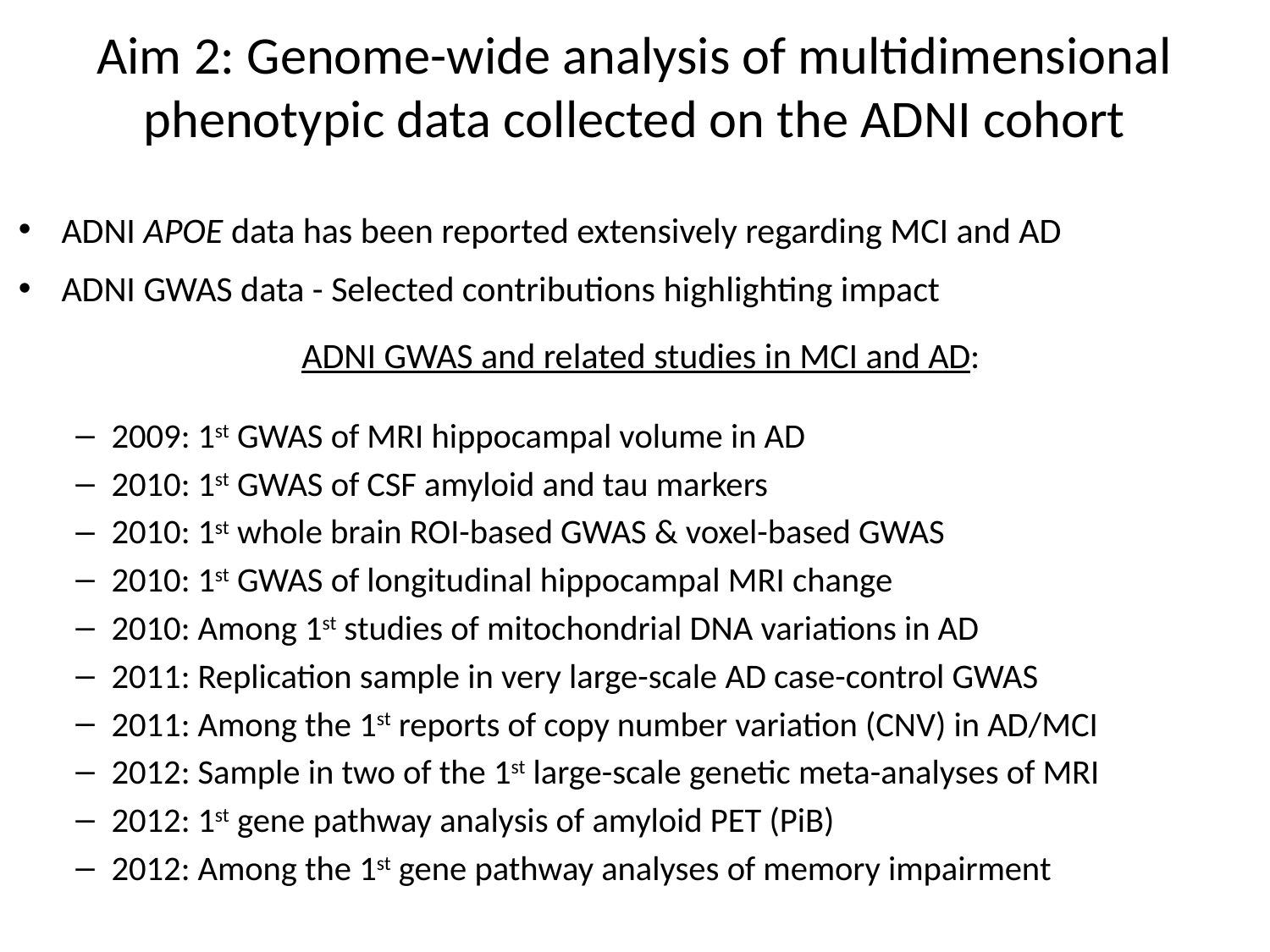

# Aim 2: Genome-wide analysis of multidimensional phenotypic data collected on the ADNI cohort
ADNI APOE data has been reported extensively regarding MCI and AD

ADNI GWAS data - Selected contributions highlighting impact

ADNI GWAS and related studies in MCI and AD:

2009: 1st GWAS of MRI hippocampal volume in AD
2010: 1st GWAS of CSF amyloid and tau markers
2010: 1st whole brain ROI-based GWAS & voxel-based GWAS
2010: 1st GWAS of longitudinal hippocampal MRI change
2010: Among 1st studies of mitochondrial DNA variations in AD
2011: Replication sample in very large-scale AD case-control GWAS
2011: Among the 1st reports of copy number variation (CNV) in AD/MCI
2012: Sample in two of the 1st large-scale genetic meta-analyses of MRI
2012: 1st gene pathway analysis of amyloid PET (PiB)
2012: Among the 1st gene pathway analyses of memory impairment